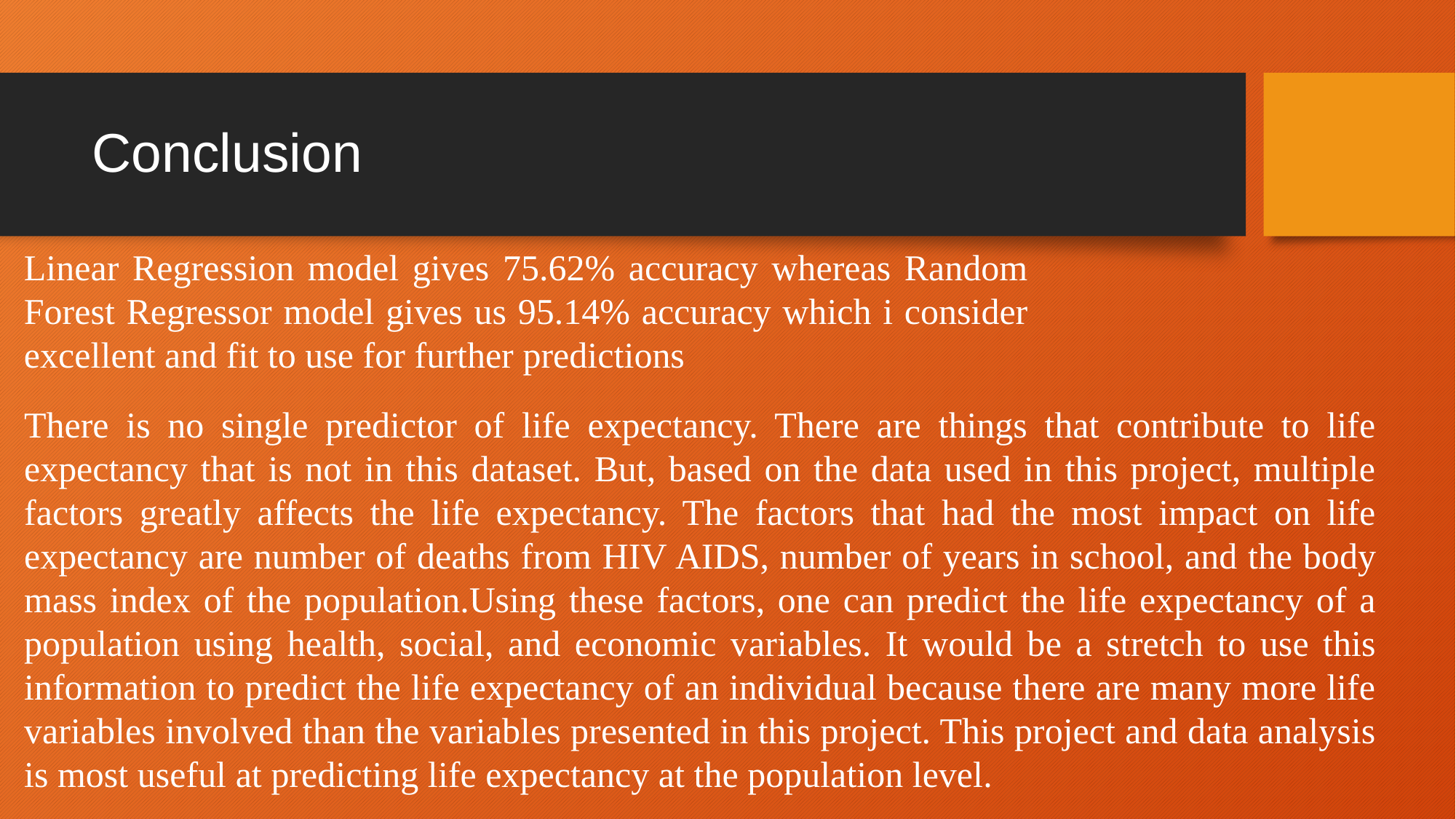

# Conclusion
Linear Regression model gives 75.62% accuracy whereas Random Forest Regressor model gives us 95.14% accuracy which i consider excellent and fit to use for further predictions
There is no single predictor of life expectancy. There are things that contribute to life expectancy that is not in this dataset. But, based on the data used in this project, multiple factors greatly affects the life expectancy. The factors that had the most impact on life expectancy are number of deaths from HIV AIDS, number of years in school, and the body mass index of the population.Using these factors, one can predict the life expectancy of a population using health, social, and economic variables. It would be a stretch to use this information to predict the life expectancy of an individual because there are many more life variables involved than the variables presented in this project. This project and data analysis is most useful at predicting life expectancy at the population level.